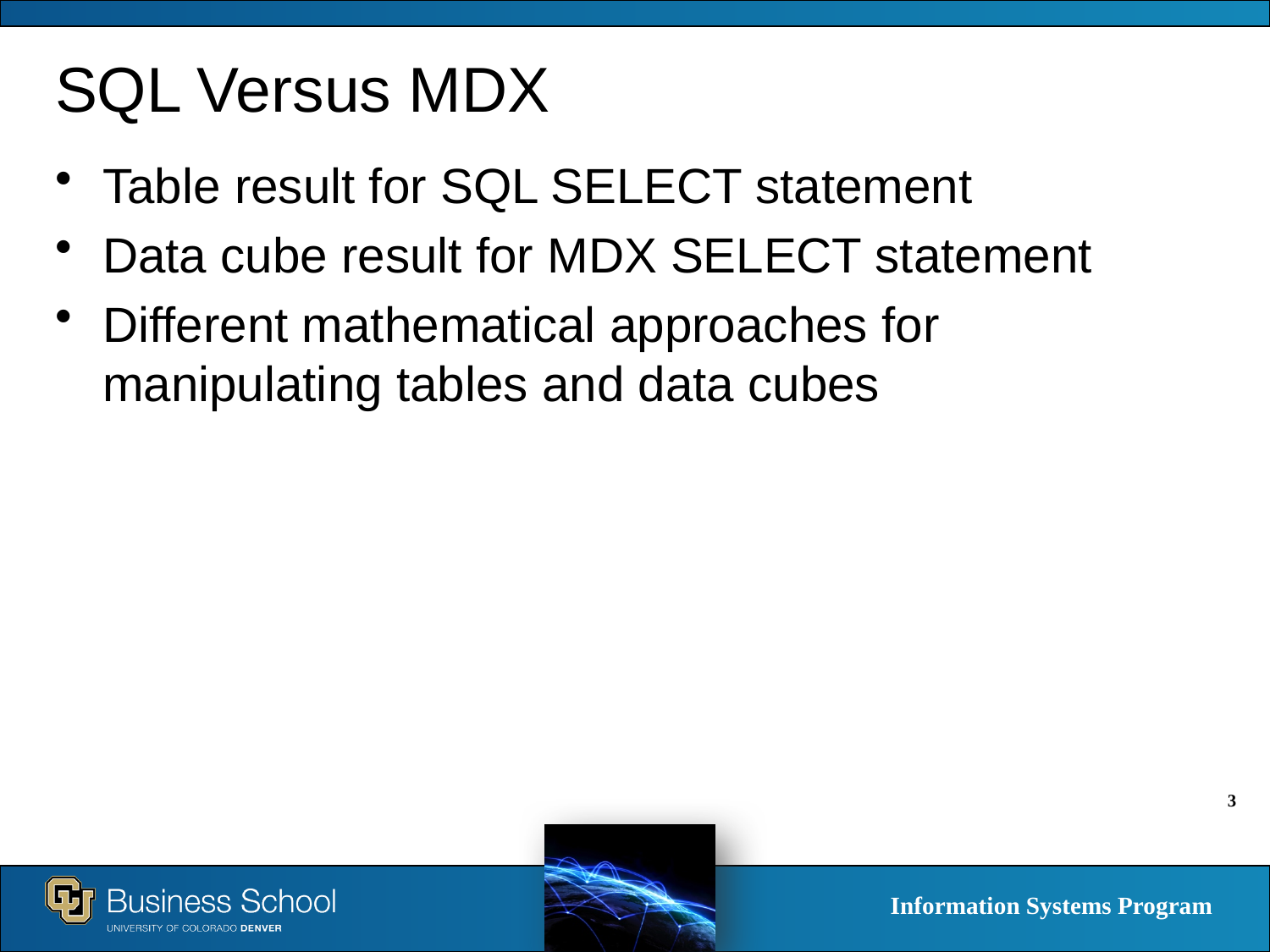

# SQL Versus MDX
Table result for SQL SELECT statement
Data cube result for MDX SELECT statement
Different mathematical approaches for manipulating tables and data cubes